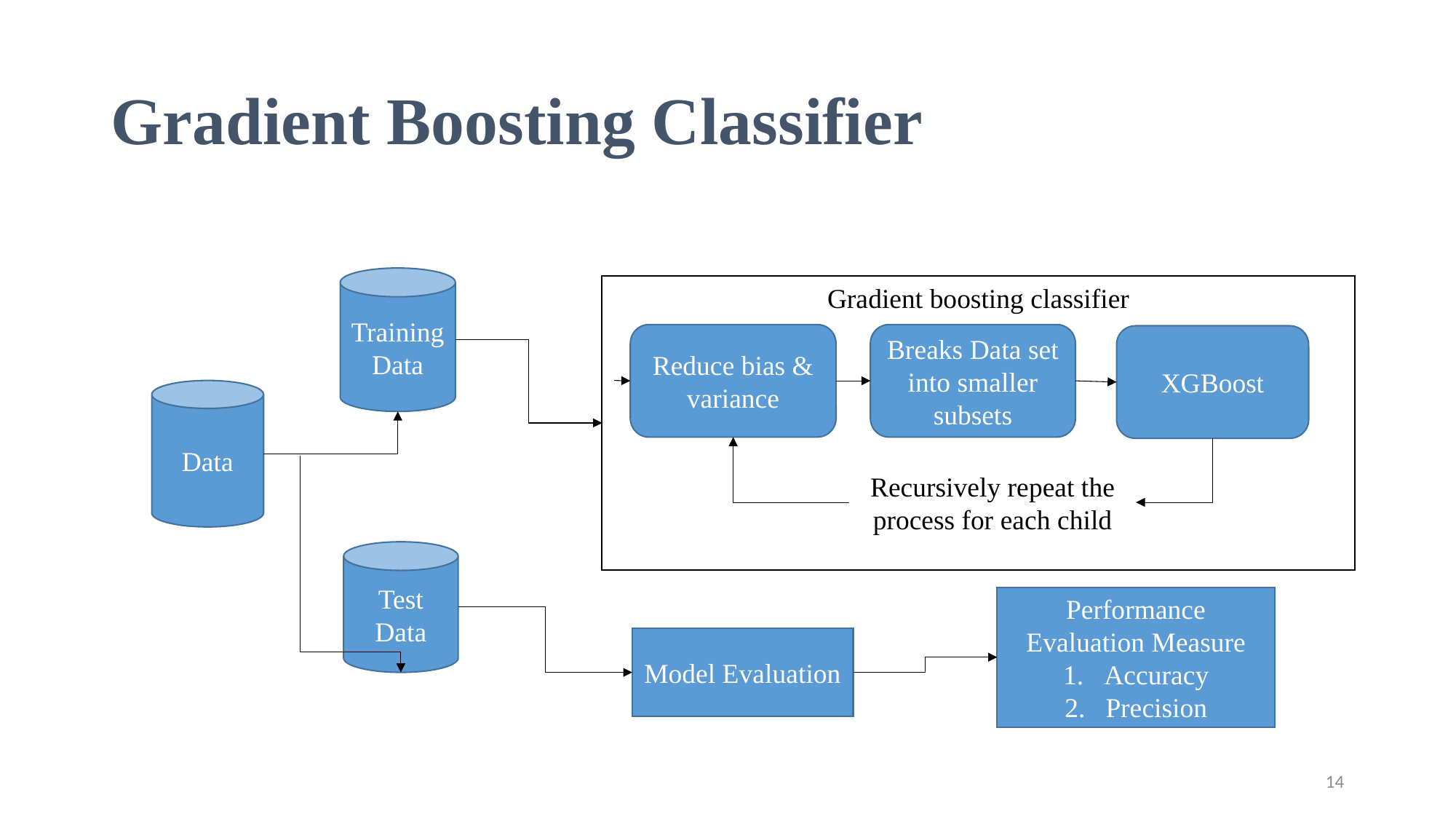

# Gradient Boosting Classifier
Training Data
Gradient boosting classifier
Reduce bias & variance
Breaks Data set into smaller subsets
XGBoost
Data
Recursively repeat the process for each child
Test Data
Performance Evaluation Measure
Accuracy
Precision
Model Evaluation
14